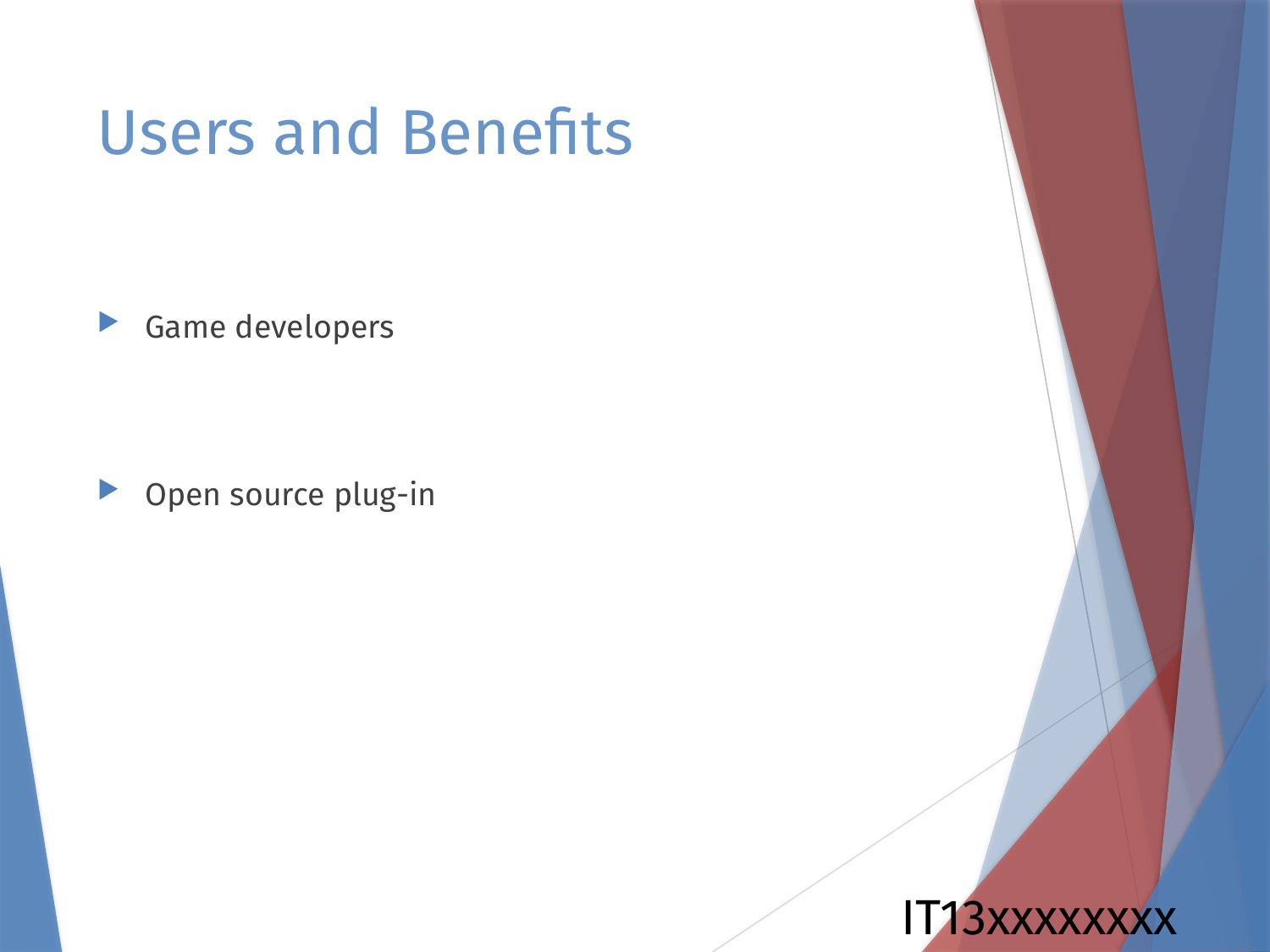

# Users and Benefits
Game developers

Open source plug-in

IT13xxxxxxxx